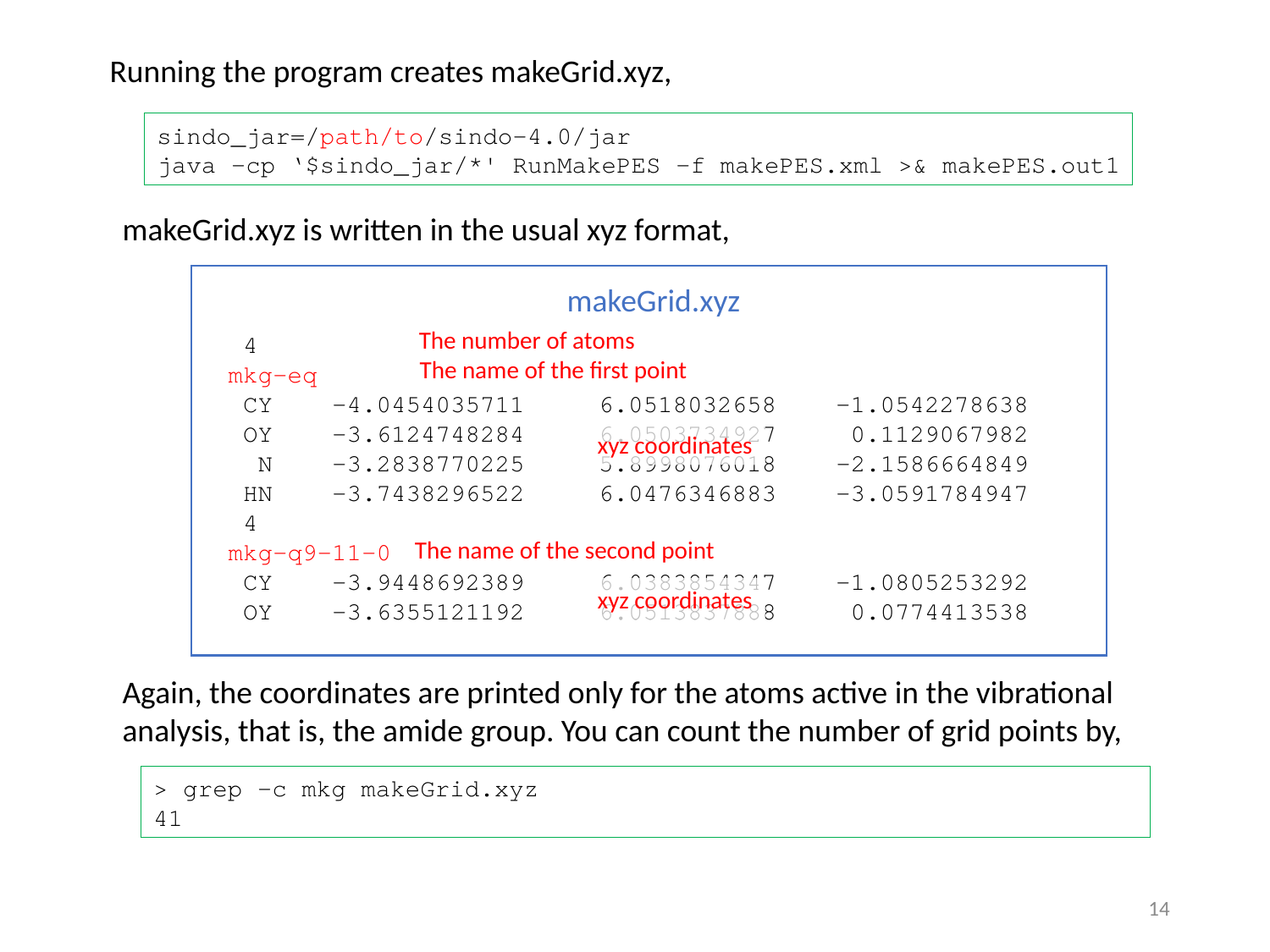

Running the program creates makeGrid.xyz,
sindo_jar=/path/to/sindo-4.0/jar
java –cp ‘$sindo_jar/*' RunMakePES –f makePES.xml >& makePES.out1
makeGrid.xyz is written in the usual xyz format,

makeGrid.xyz
The number of atoms
 4
mkg-eq
 CY    -4.0454035711     6.0518032658    -1.0542278638
 OY    -3.6124748284     6.0503734927     0.1129067982
  N    -3.2838770225     5.8998076018    -2.1586664849
 HN    -3.7438296522     6.0476346883    -3.0591784947
 4
mkg-q9-11-0
 CY    -3.9448692389     6.0383854347    -1.0805253292
 OY    -3.6355121192     6.0513837888     0.0774413538
The name of the first point
xyz coordinates
The name of the second point
xyz coordinates
Again, the coordinates are printed only for the atoms active in the vibrational analysis, that is, the amide group. You can count the number of grid points by,
> grep -c mkg makeGrid.xyz
41
14